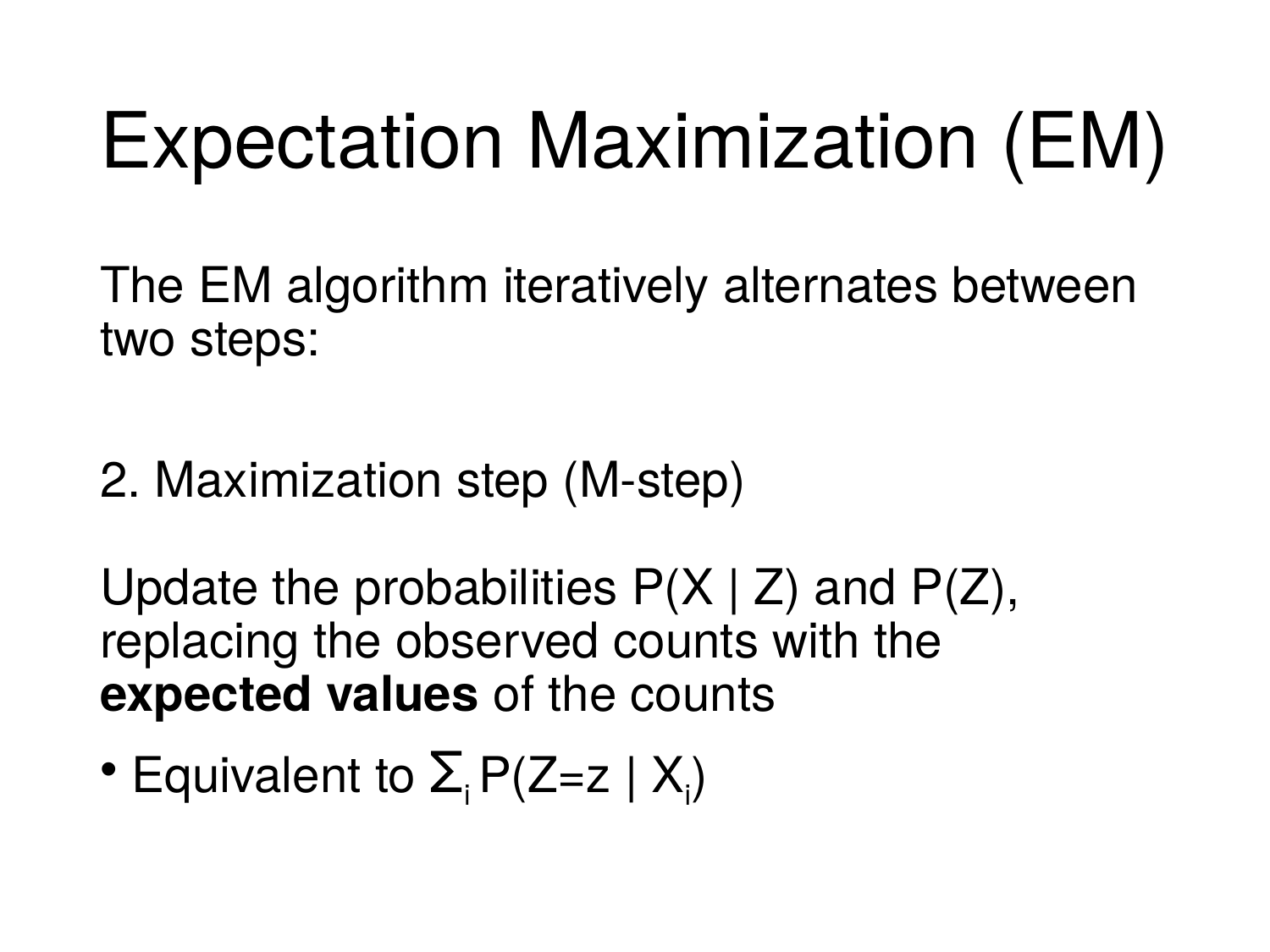

# Expectation Maximization (EM)
The EM algorithm iteratively alternates between two steps:

2. Maximization step (M-step)

Update the probabilities P(X | Z) and P(Z), replacing the observed counts with the
expected values of the counts
Equivalent to Σi P(Z=z | Xi)